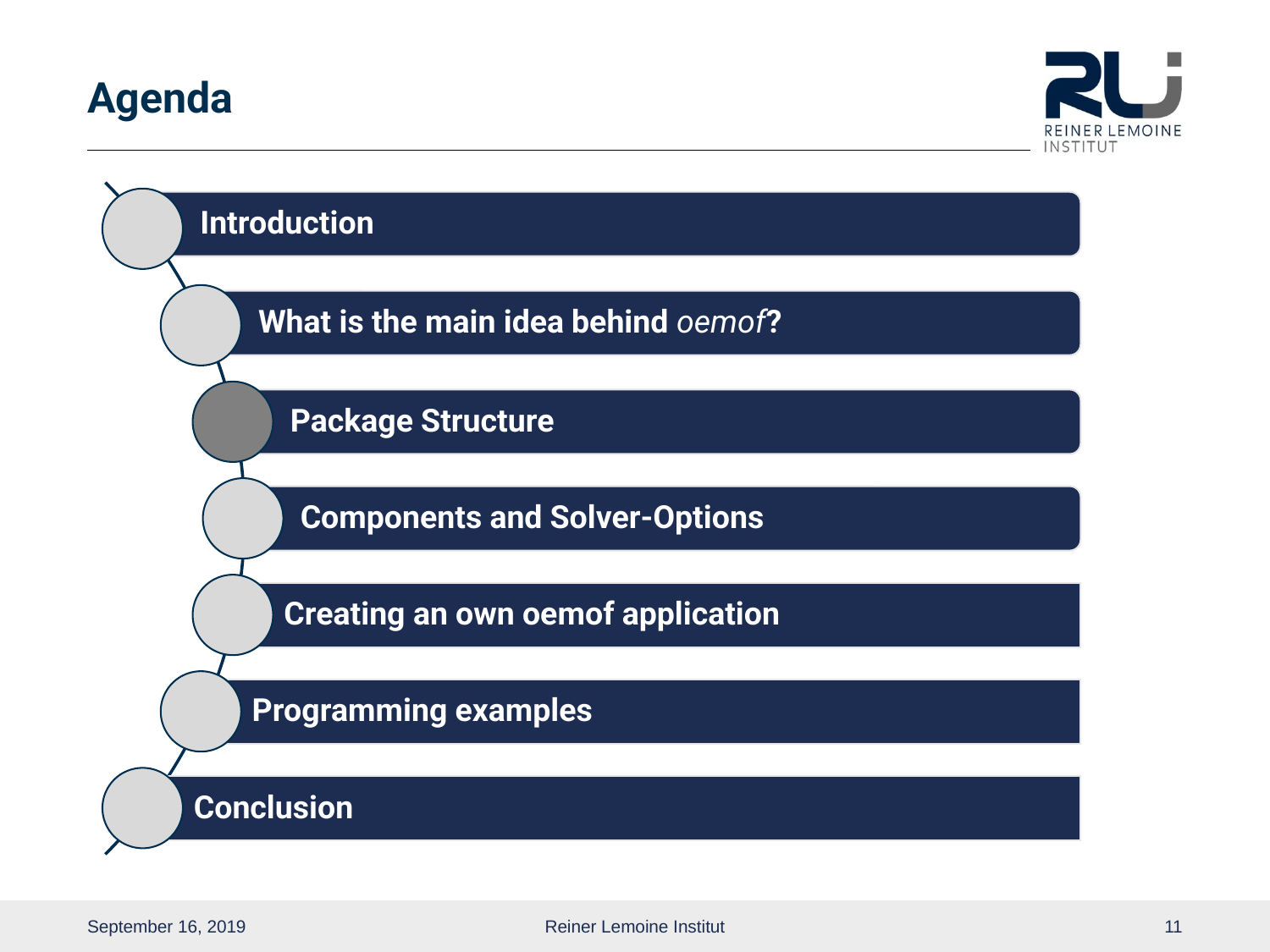

# Agenda
Introduction
What is the main idea behind oemof?
Package Structure
Components and Solver-Options
Creating an own oemof application
Programming examples
Conclusion
September 16, 2019
Reiner Lemoine Institut
11